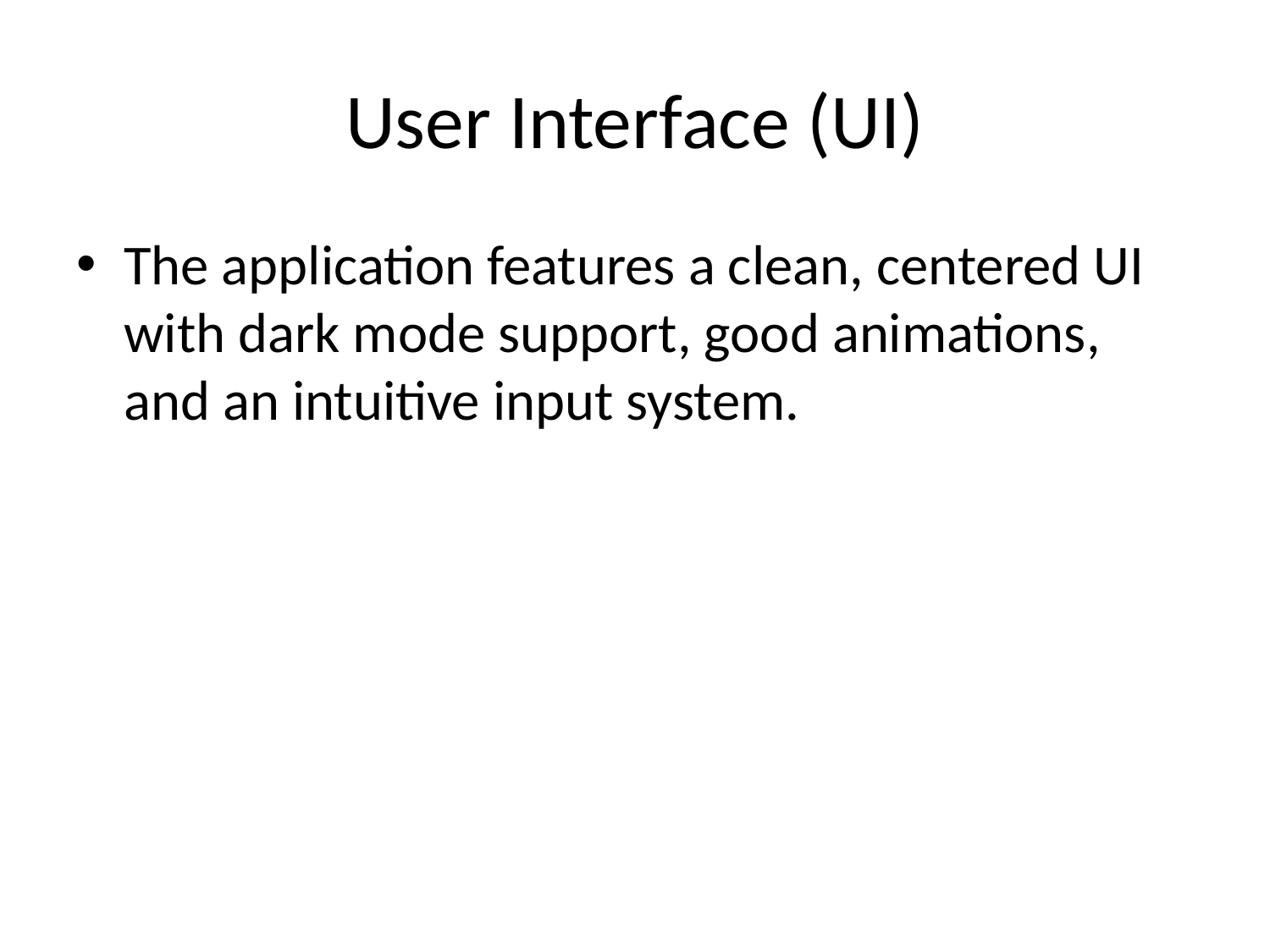

# User Interface (UI)
The application features a clean, centered UI with dark mode support, good animations, and an intuitive input system.